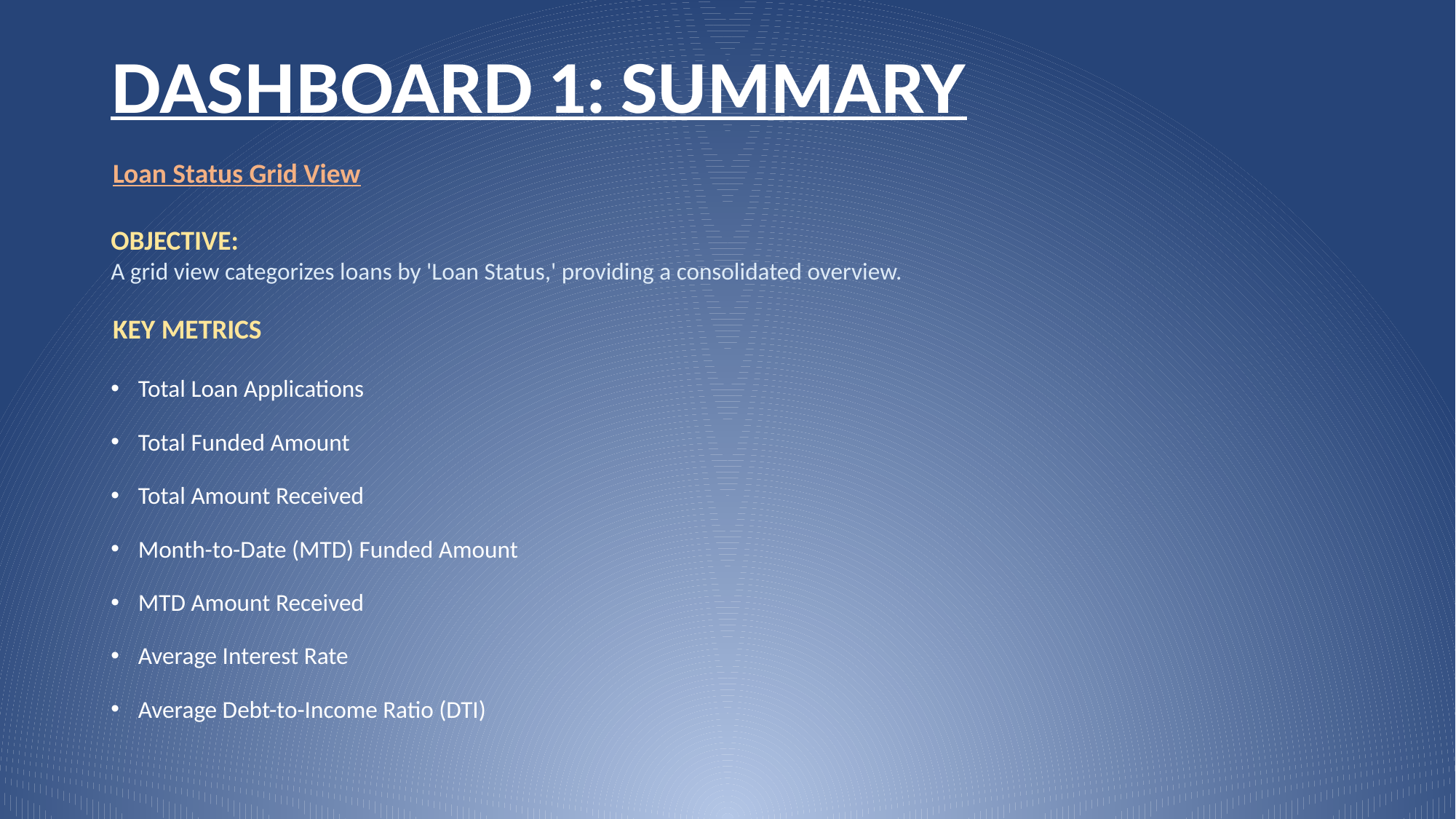

DASHBOARD 1: SUMMARY
Loan Status Grid View
OBJECTIVE:
A grid view categorizes loans by 'Loan Status,' providing a consolidated overview.
KEY METRICS
Total Loan Applications
Total Funded Amount
Total Amount Received
Month-to-Date (MTD) Funded Amount
MTD Amount Received
Average Interest Rate
Average Debt-to-Income Ratio (DTI)